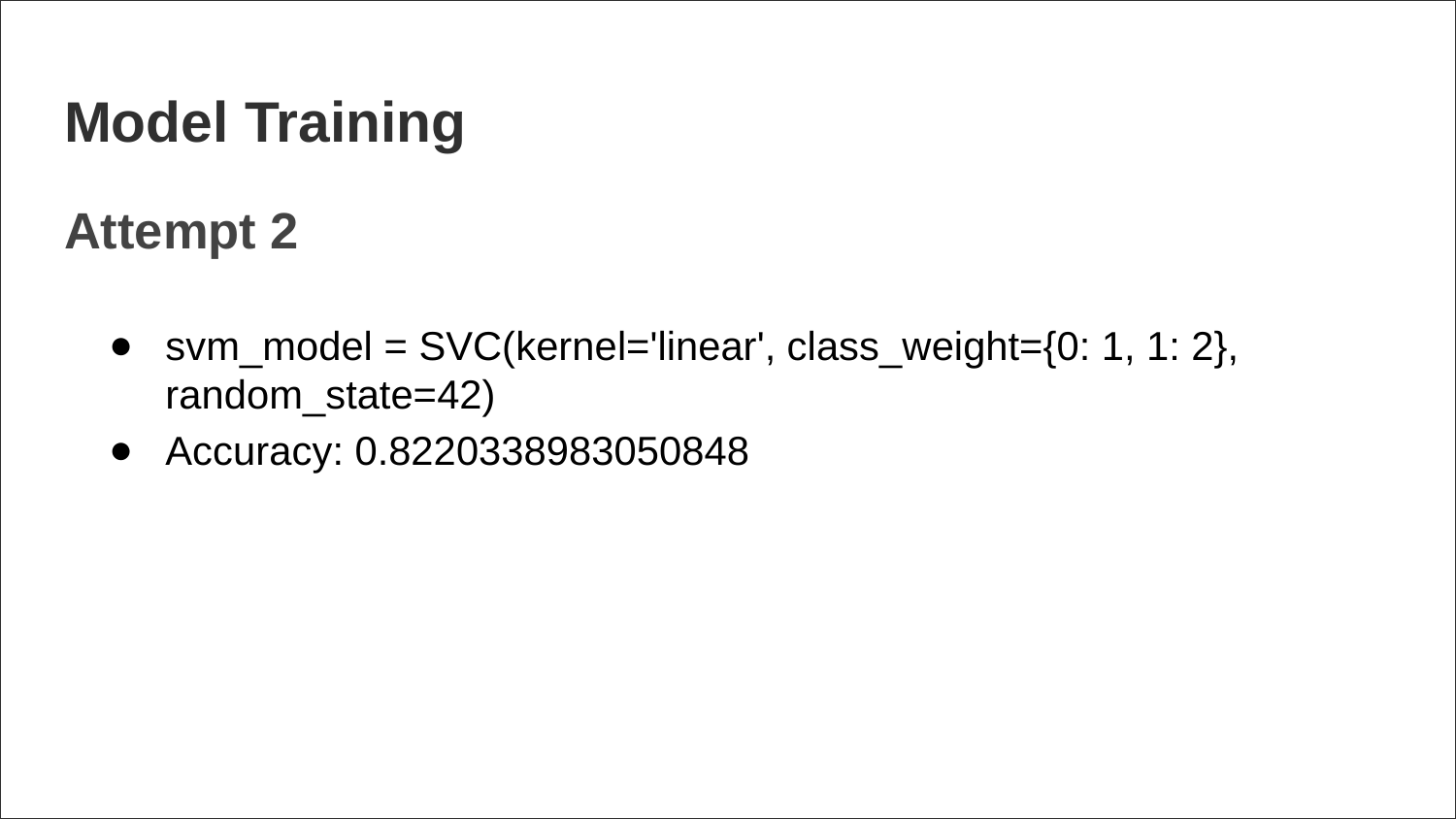

# Model Training
Attempt 2

svm_model = SVC(kernel='linear', class_weight={0: 1, 1: 2}, random_state=42)
Accuracy: 0.8220338983050848